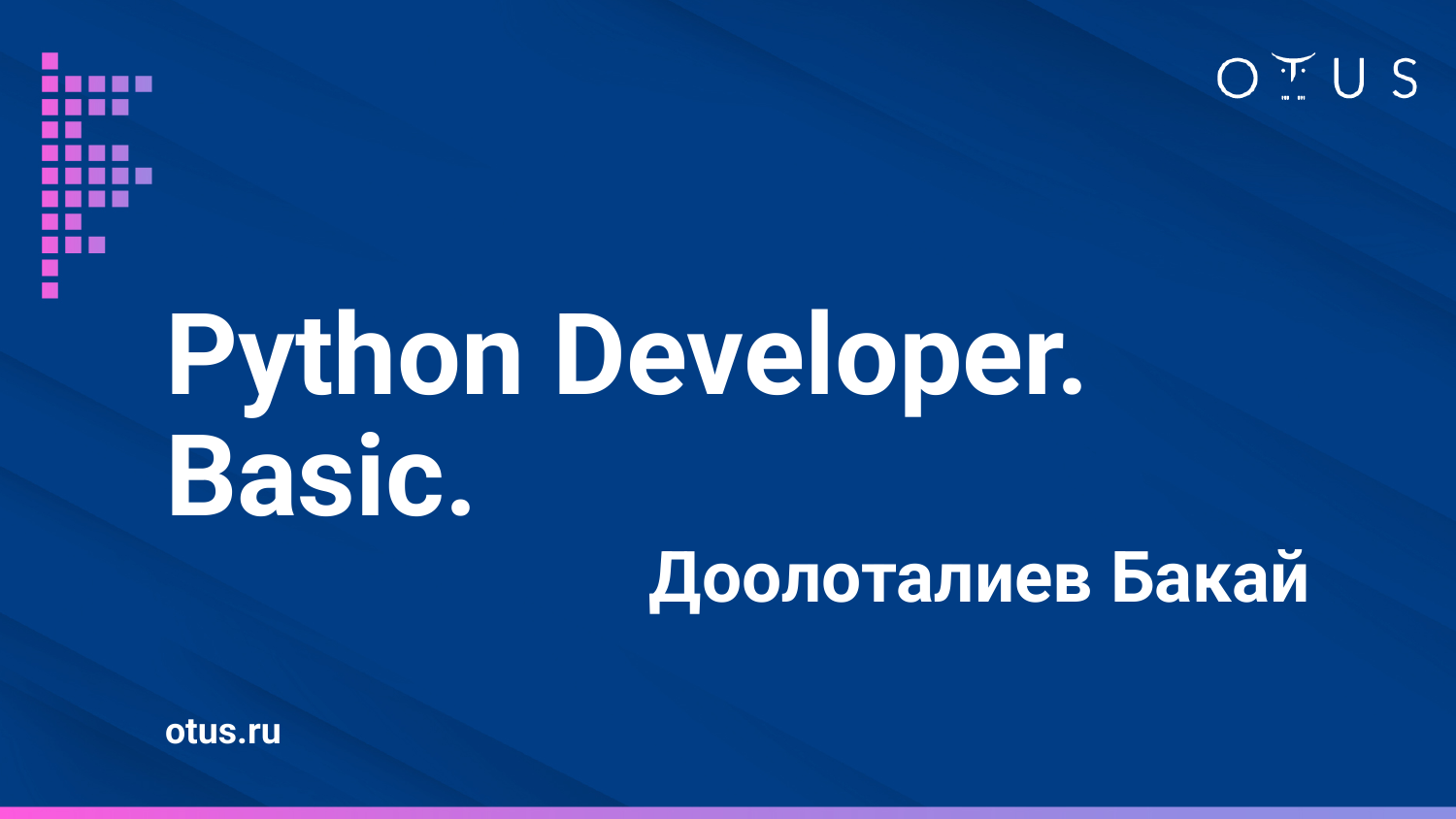

# Python Developer. Basic.
Доолоталиев Бакай

otus.ru